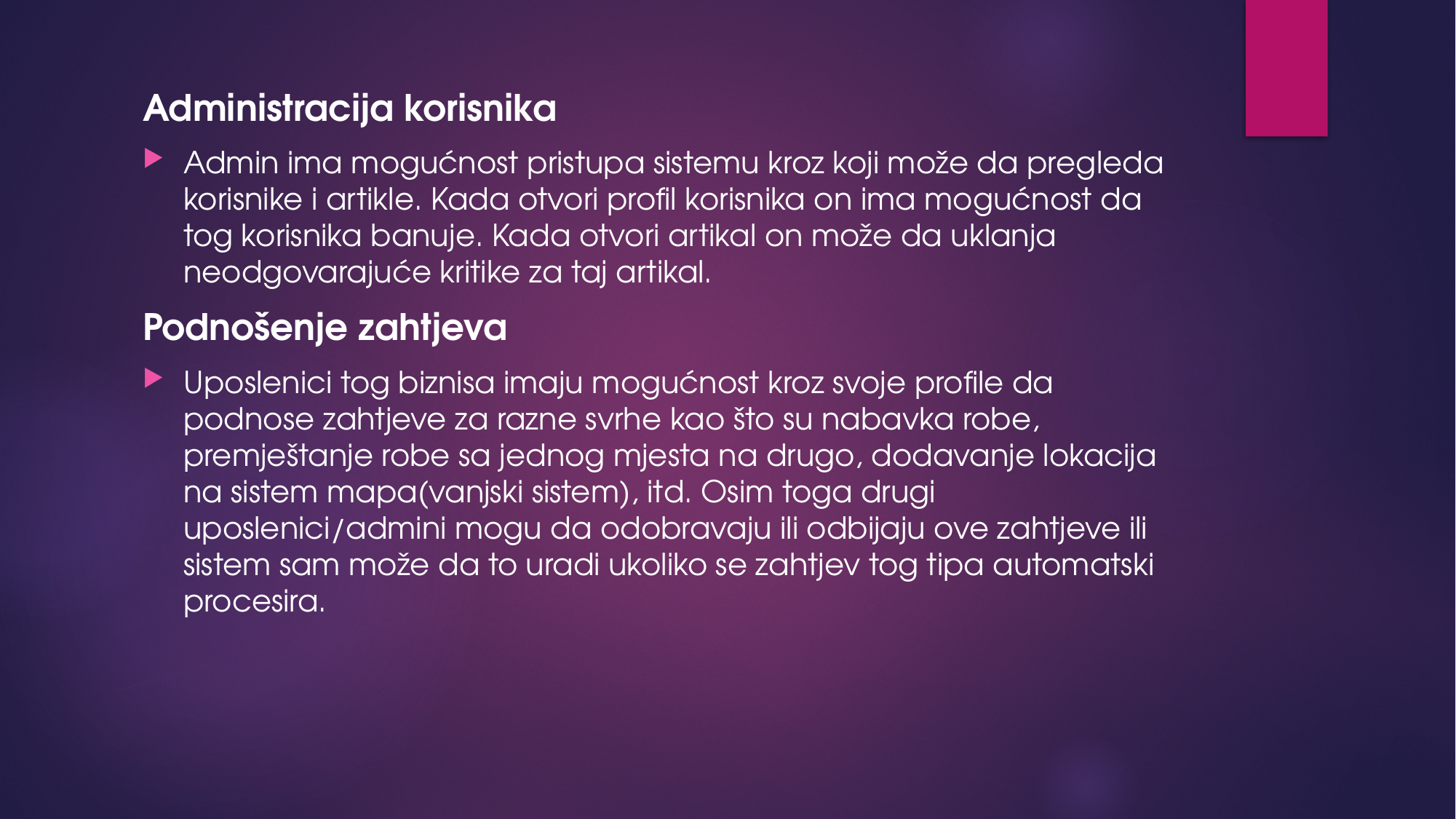

Administracija korisnika
Admin ima mogućnost pristupa sistemu kroz koji može da pregleda korisnike i artikle. Kada otvori profil korisnika on ima mogućnost da tog korisnika banuje. Kada otvori artikal on može da uklanja neodgovarajuće kritike za taj artikal.
Podnošenje zahtjeva
Uposlenici tog biznisa imaju mogućnost kroz svoje profile da podnose zahtjeve za razne svrhe kao što su nabavka robe, premještanje robe sa jednog mjesta na drugo, dodavanje lokacija na sistem mapa(vanjski sistem), itd. Osim toga drugi uposlenici/admini mogu da odobravaju ili odbijaju ove zahtjeve ili sistem sam može da to uradi ukoliko se zahtjev tog tipa automatski procesira.